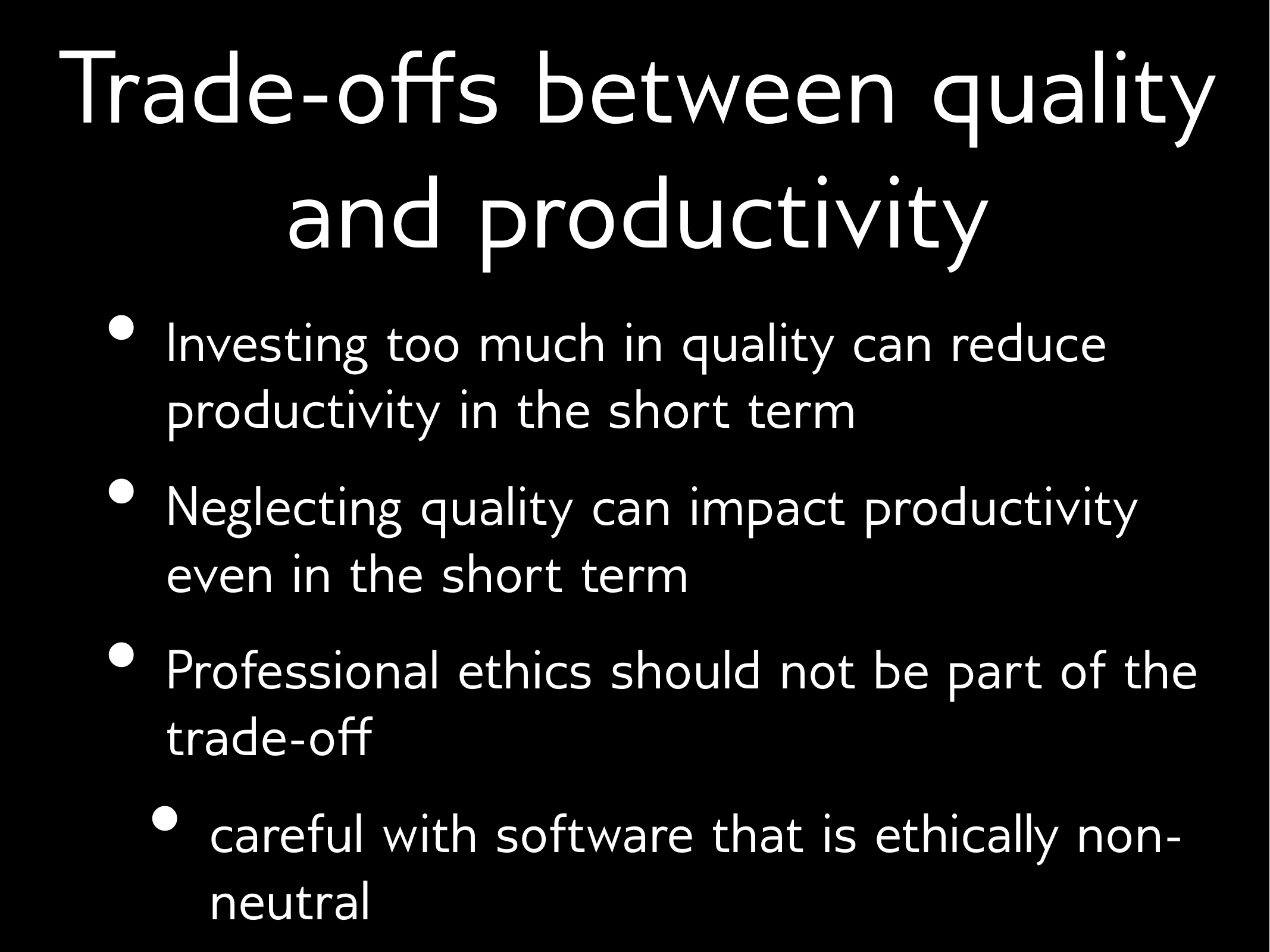

# Trade-offs between quality and productivity
Investing too much in quality can reduce productivity in the short term
Neglecting quality can impact productivity even in the short term
Professional ethics should not be part of the trade-off
careful with software that is ethically non-neutral